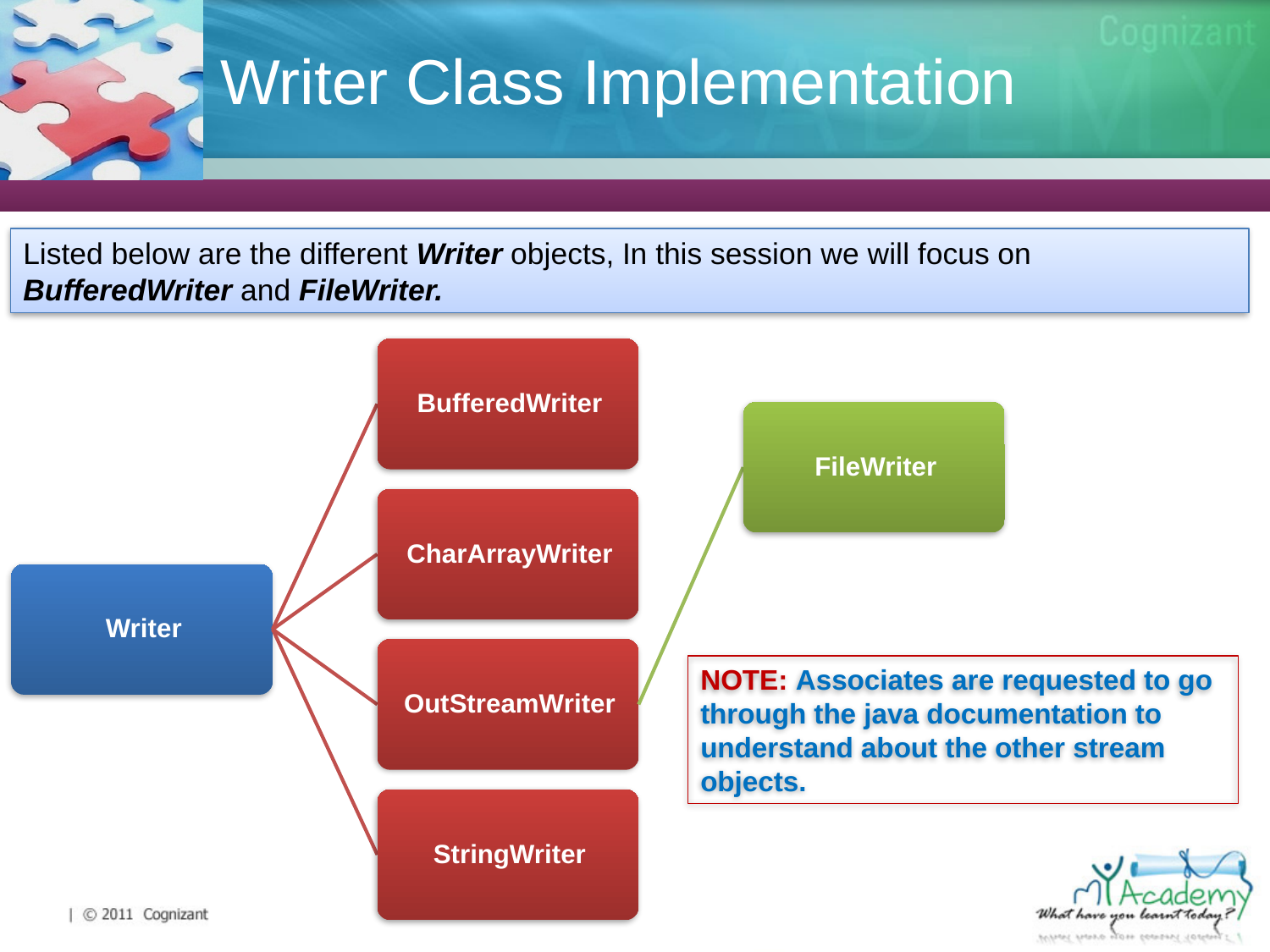

# Writer Class Implementation
Listed below are the different Writer objects, In this session we will focus on BufferedWriter and FileWriter.
Writer

BufferedWriter

CharArrayWriter

OutStreamWriter

FileWriter

StringWriter
NOTE: Associates are requested to go through the java documentation to understand about the other stream objects.